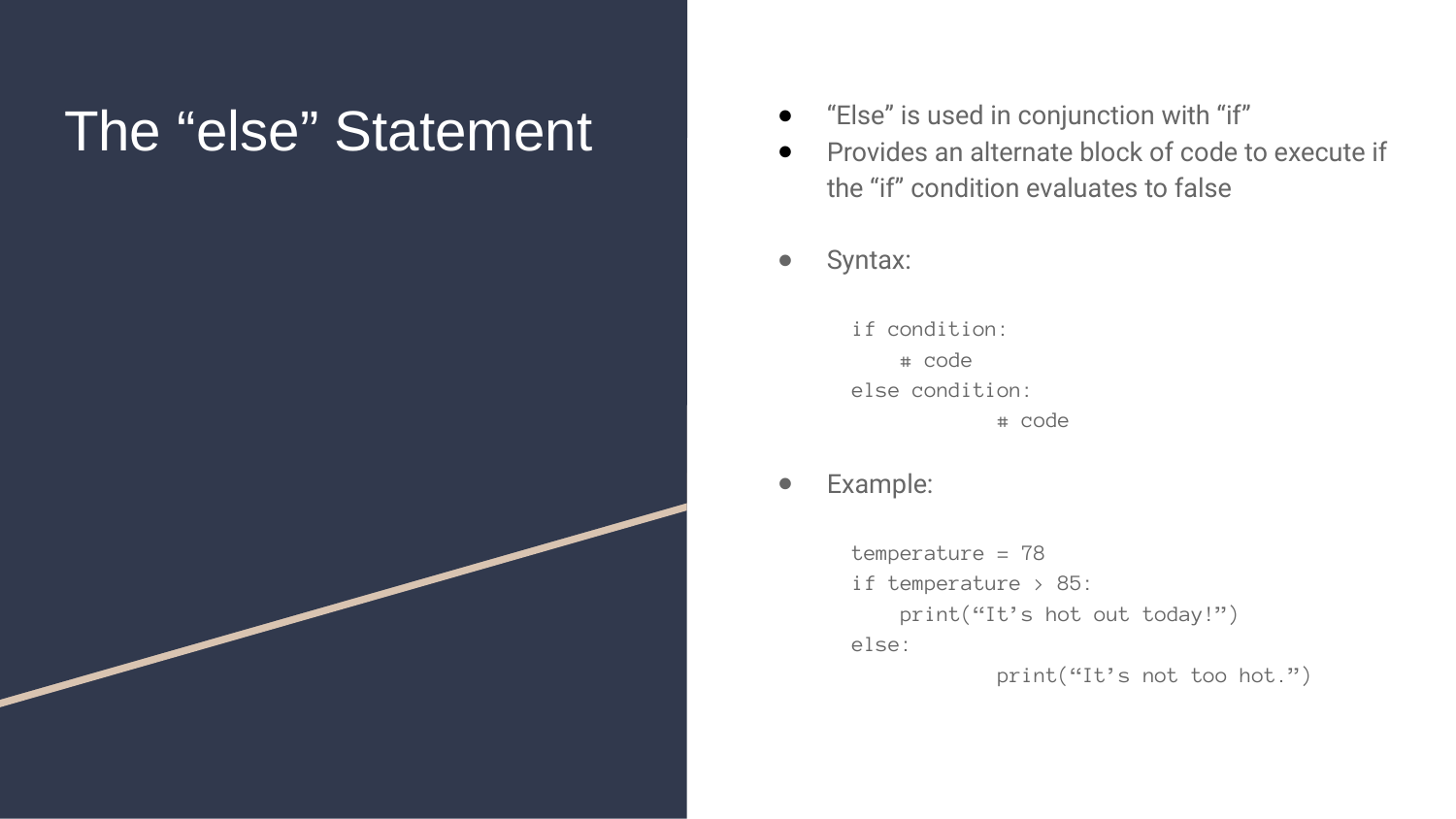

# The “else” Statement
“Else” is used in conjunction with “if”
Provides an alternate block of code to execute if the “if” condition evaluates to false

Syntax:

if condition:
    # code
else condition:
	# code

Example:

temperature = 78
if temperature > 85:
    print(“It’s hot out today!”)
else:
	print(“It’s not too hot.”)